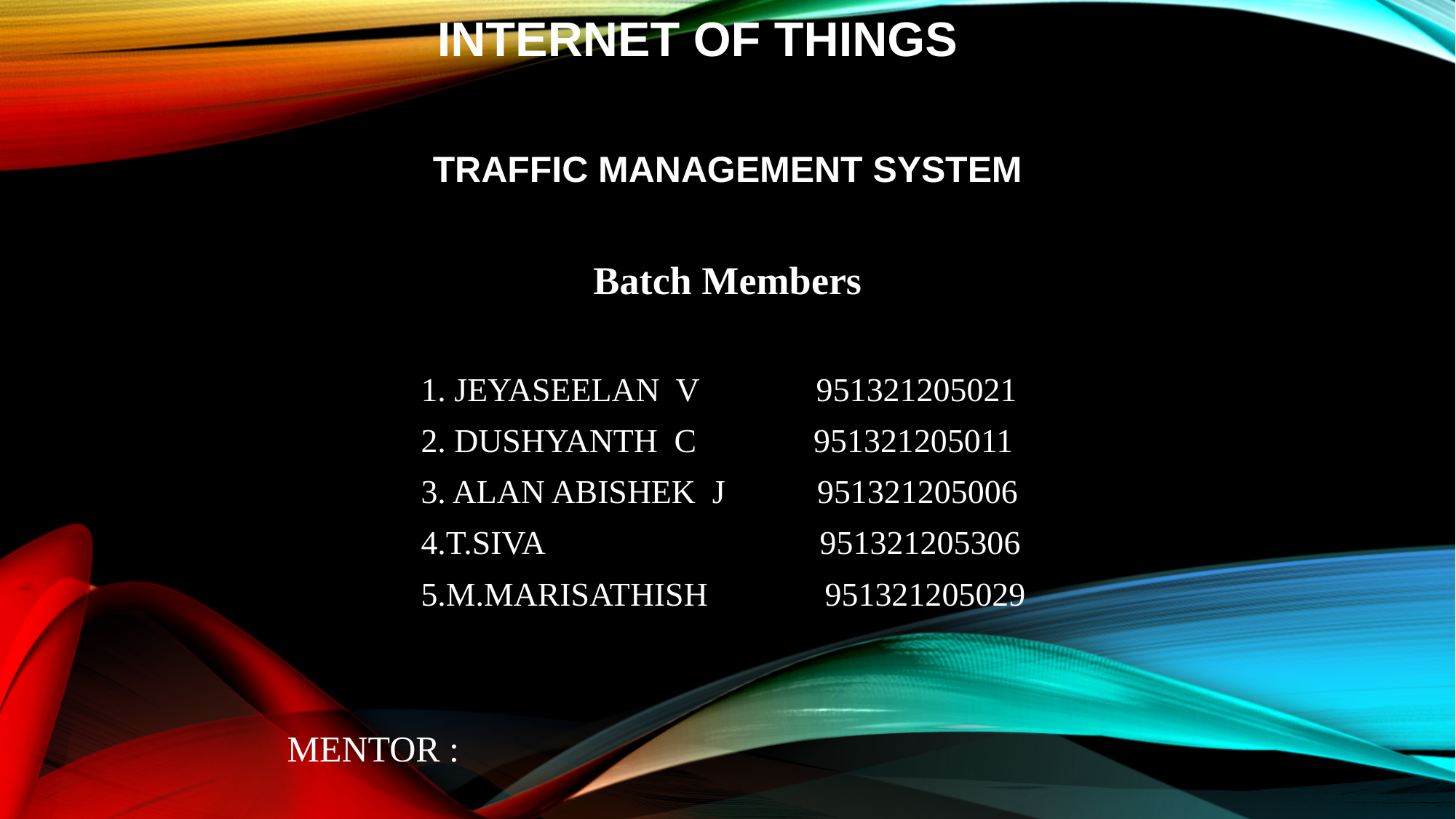

# INTERNET OF THINGS

TRAFFIC MANAGEMENT SYSTEM

Batch Members

                                                 1. JEYASEELAN  V              951321205021
                                                 2. DUSHYANTH  C              951321205011
                                                 3. ALAN ABISHEK  J           951321205006
                                                 4.T.SIVA                                 951321205306
                                                 5.M.MARISATHISH              951321205029

                                 MENTOR :